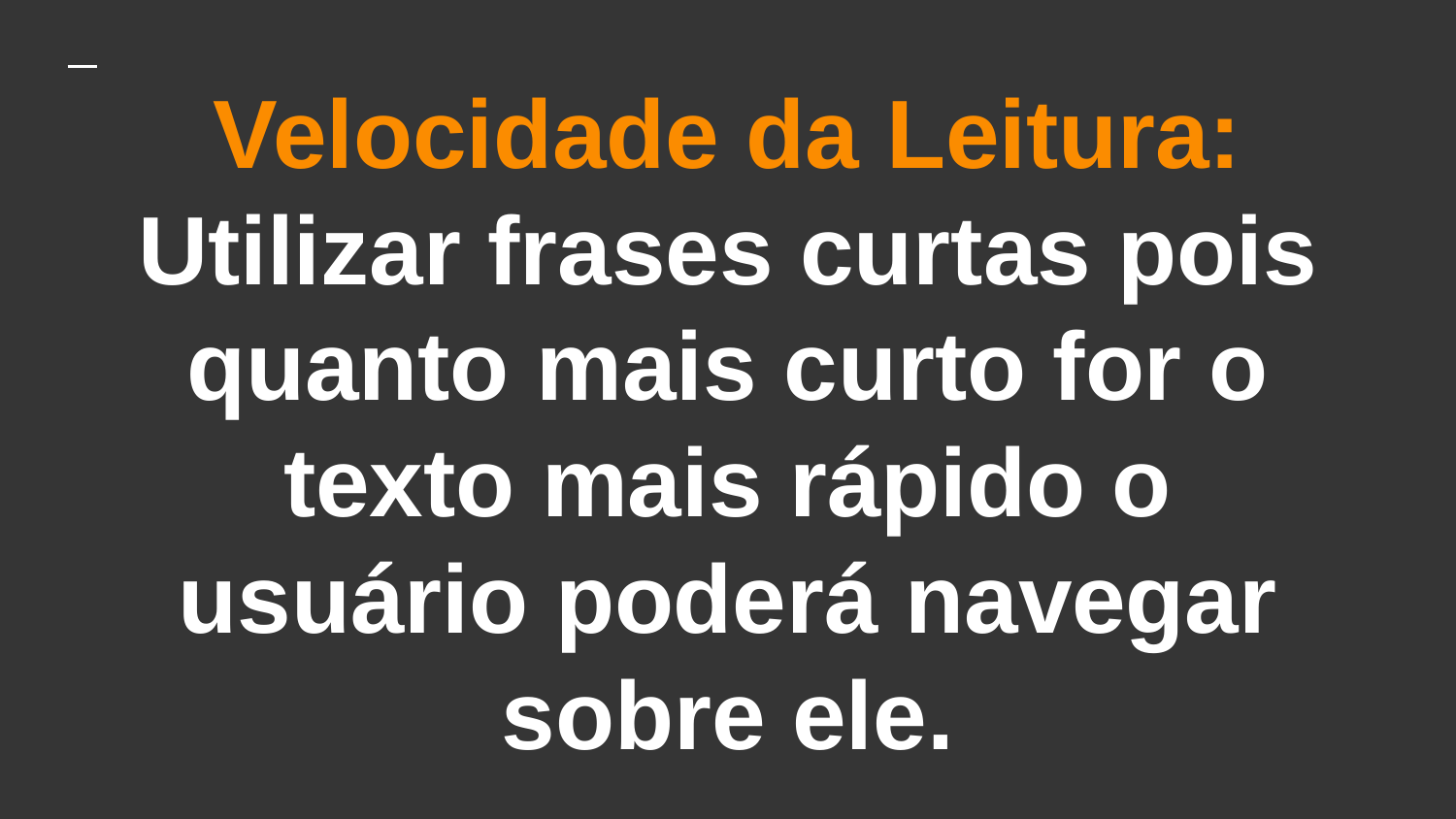

Velocidade da Leitura: Utilizar frases curtas pois quanto mais curto for o texto mais rápido o usuário poderá navegar sobre ele.